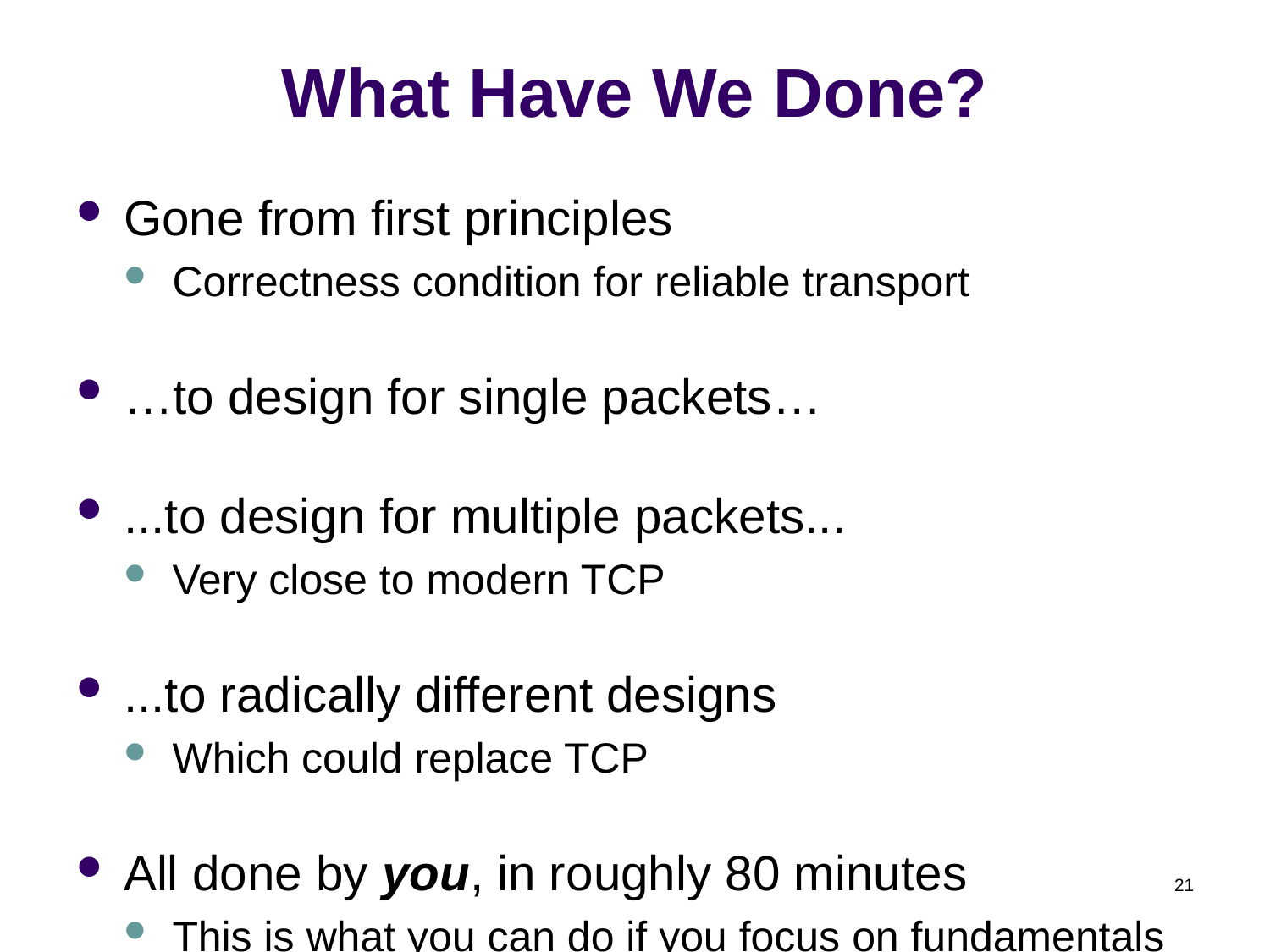

# What Have We Done?
Gone from first principles
Correctness condition for reliable transport

…to design for single packets…

...to design for multiple packets...
Very close to modern TCP

...to radically different designs
Which could replace TCP

All done by you, in roughly 80 minutes
This is what you can do if you focus on fundamentals

21